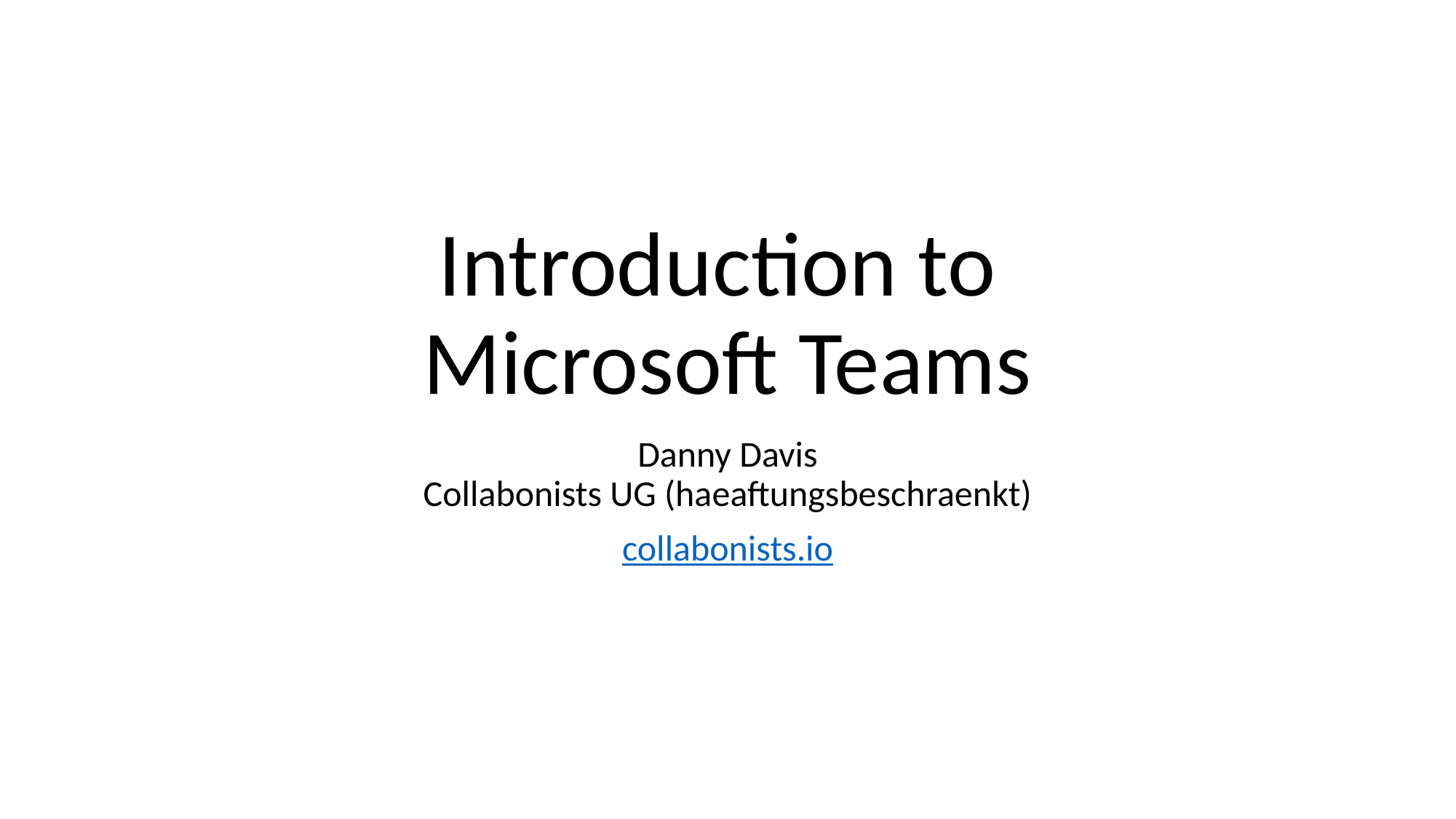

# Introduction to Microsoft Teams
Danny Davis
Collabonists UG (haeaftungsbeschraenkt)
collabonists.io